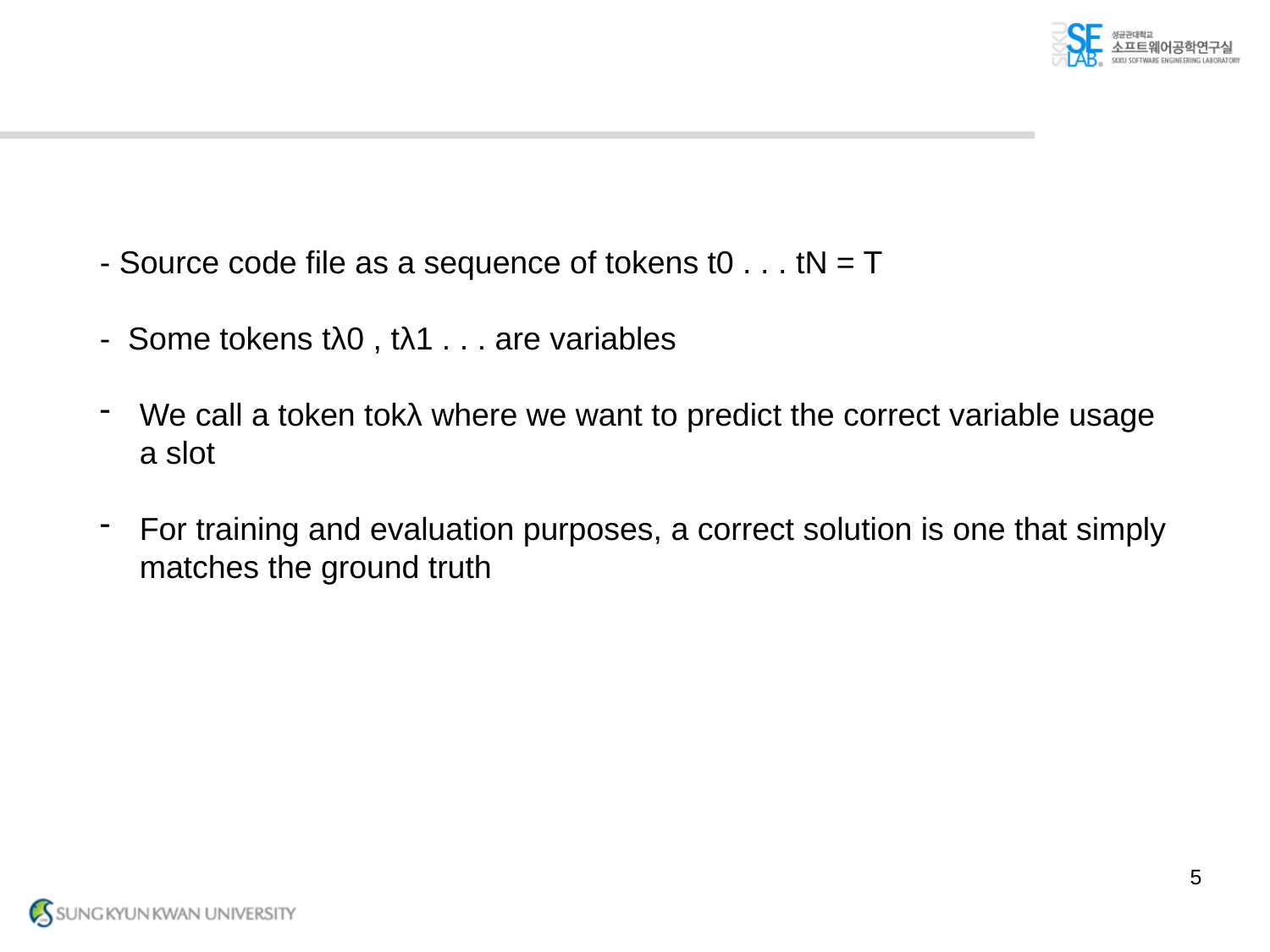

#
- Source code file as a sequence of tokens t0 . . . tN = T

-  Some tokens tλ0 , tλ1 . . . are variables

We call a token tokλ where we want to predict the correct variable usage a slot

For training and evaluation purposes, a correct solution is one that simply matches the ground truth
5